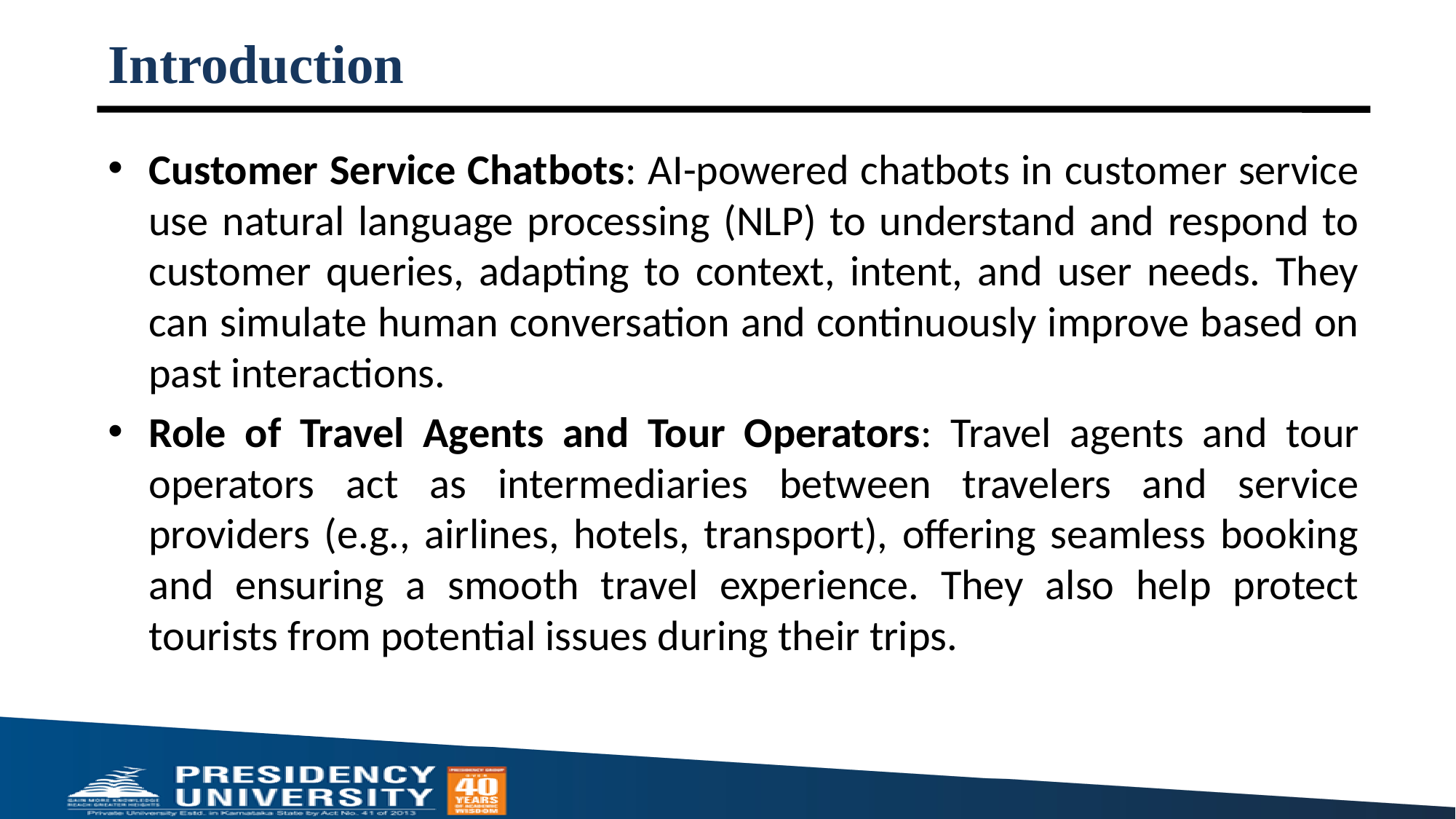

# Introduction
Customer Service Chatbots: AI-powered chatbots in customer service use natural language processing (NLP) to understand and respond to customer queries, adapting to context, intent, and user needs. They can simulate human conversation and continuously improve based on past interactions.
Role of Travel Agents and Tour Operators: Travel agents and tour operators act as intermediaries between travelers and service providers (e.g., airlines, hotels, transport), offering seamless booking and ensuring a smooth travel experience. They also help protect tourists from potential issues during their trips.